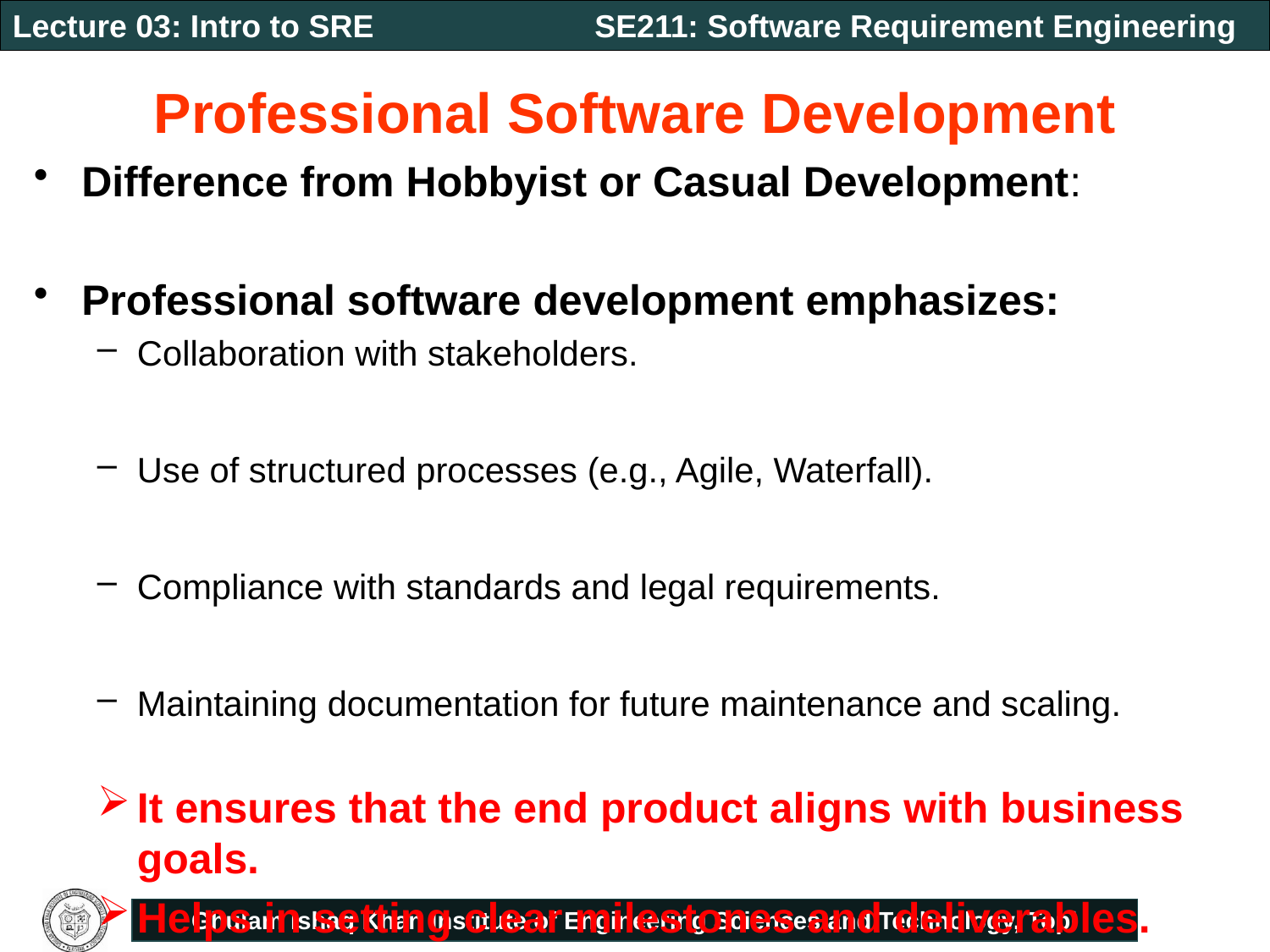

# Professional Software Development
Difference from Hobbyist or Casual Development:

Professional software development emphasizes:
Collaboration with stakeholders.

Use of structured processes (e.g., Agile, Waterfall).

Compliance with standards and legal requirements.

Maintaining documentation for future maintenance and scaling.

It ensures that the end product aligns with business goals.
Helps in setting clear milestones and deliverables.